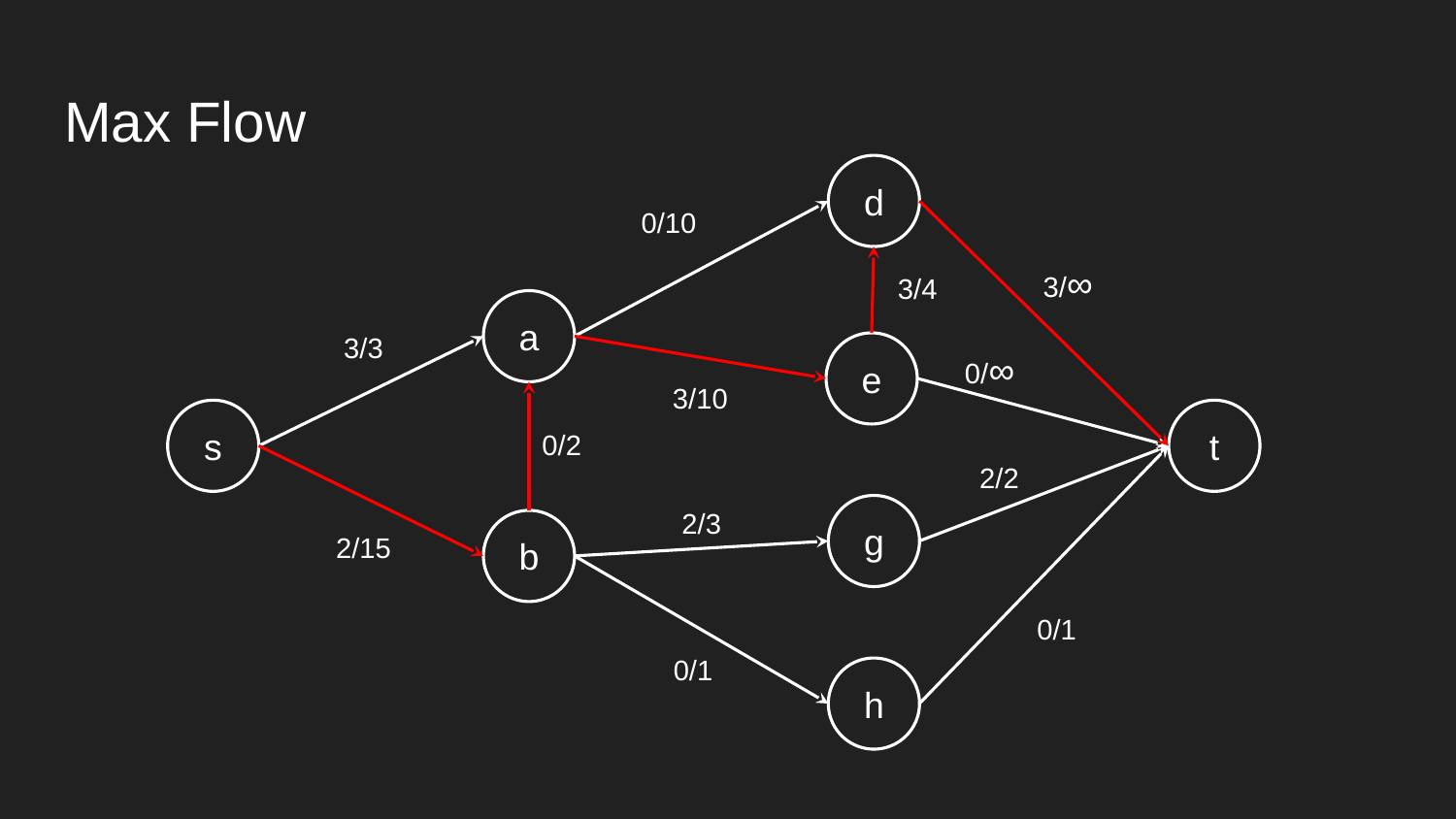

# Max Flow
d
0/10
3/∞
3/4
a
3/3
e
0/∞
3/10
s
t
0/2
2/2
2/3
g
b
2/15
0/1
0/1
h